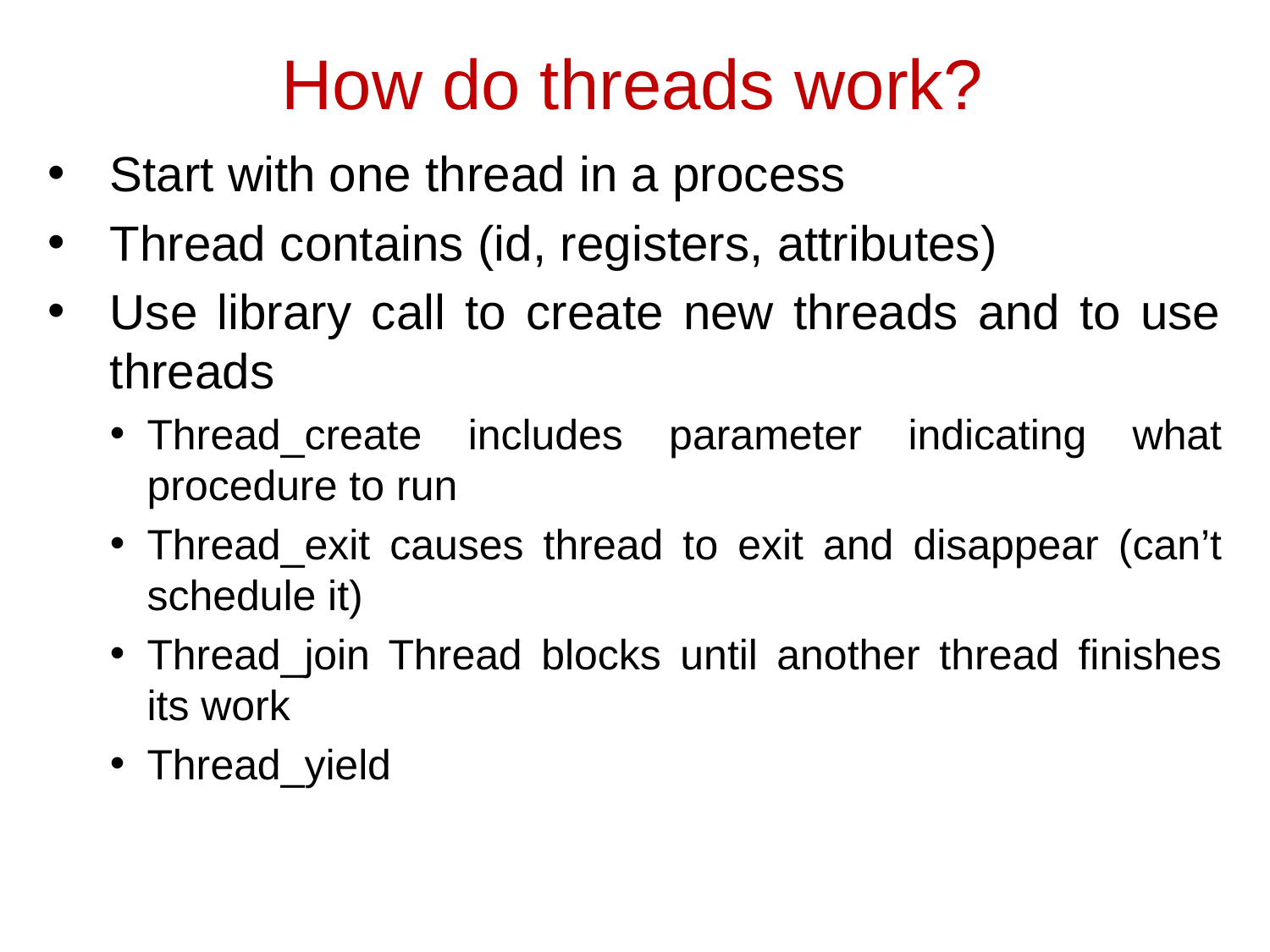

How do threads work?
Start with one thread in a process
Thread contains (id, registers, attributes)
Use library call to create new threads and to use threads
Thread_create includes parameter indicating what procedure to run
Thread_exit causes thread to exit and disappear (can’t schedule it)
Thread_join Thread blocks until another thread finishes its work
Thread_yield